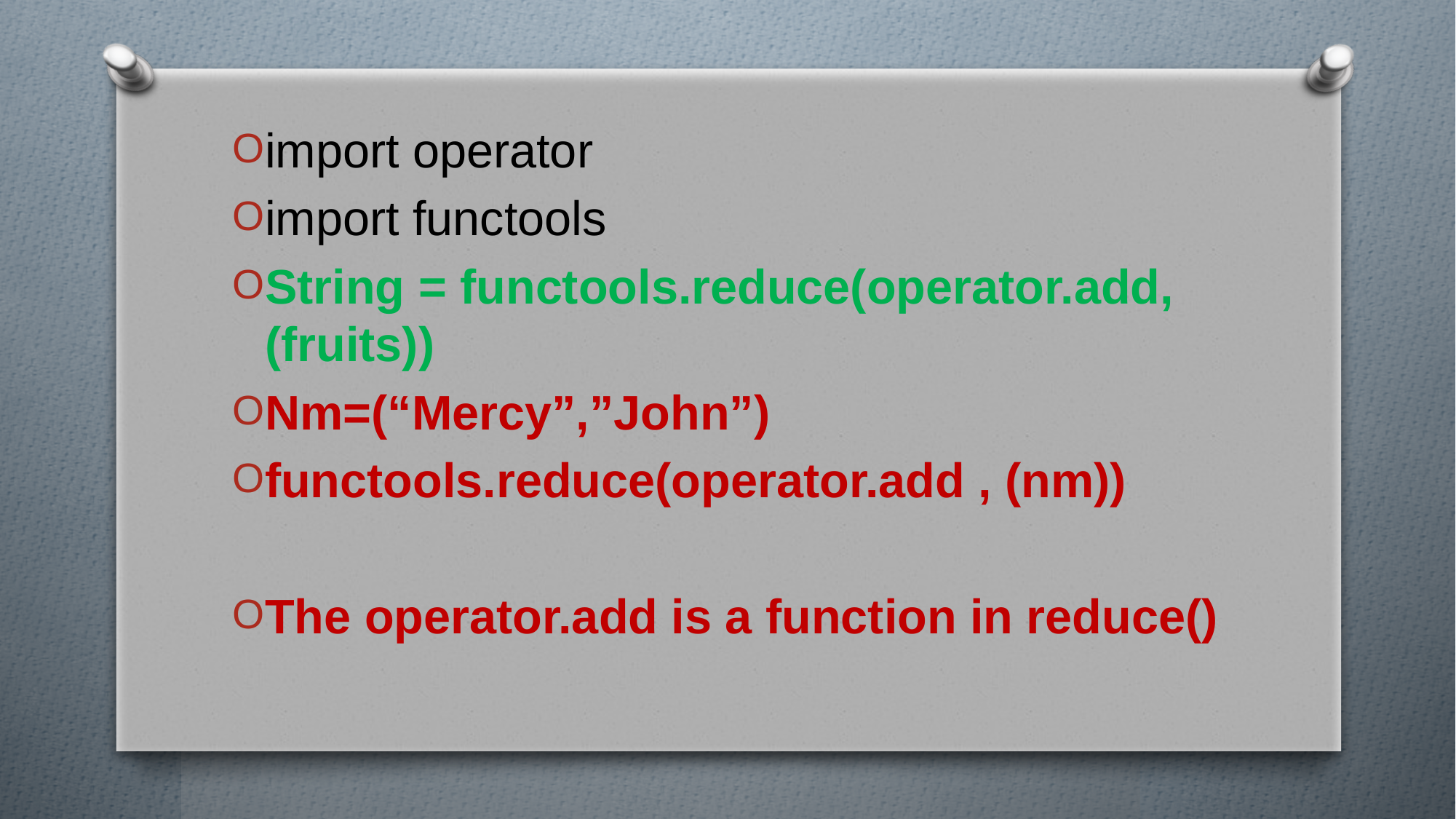

#
import operator
import functools
String = functools.reduce(operator.add, (fruits))
Nm=(“Mercy”,”John”)
functools.reduce(operator.add , (nm))

The operator.add is a function in reduce()